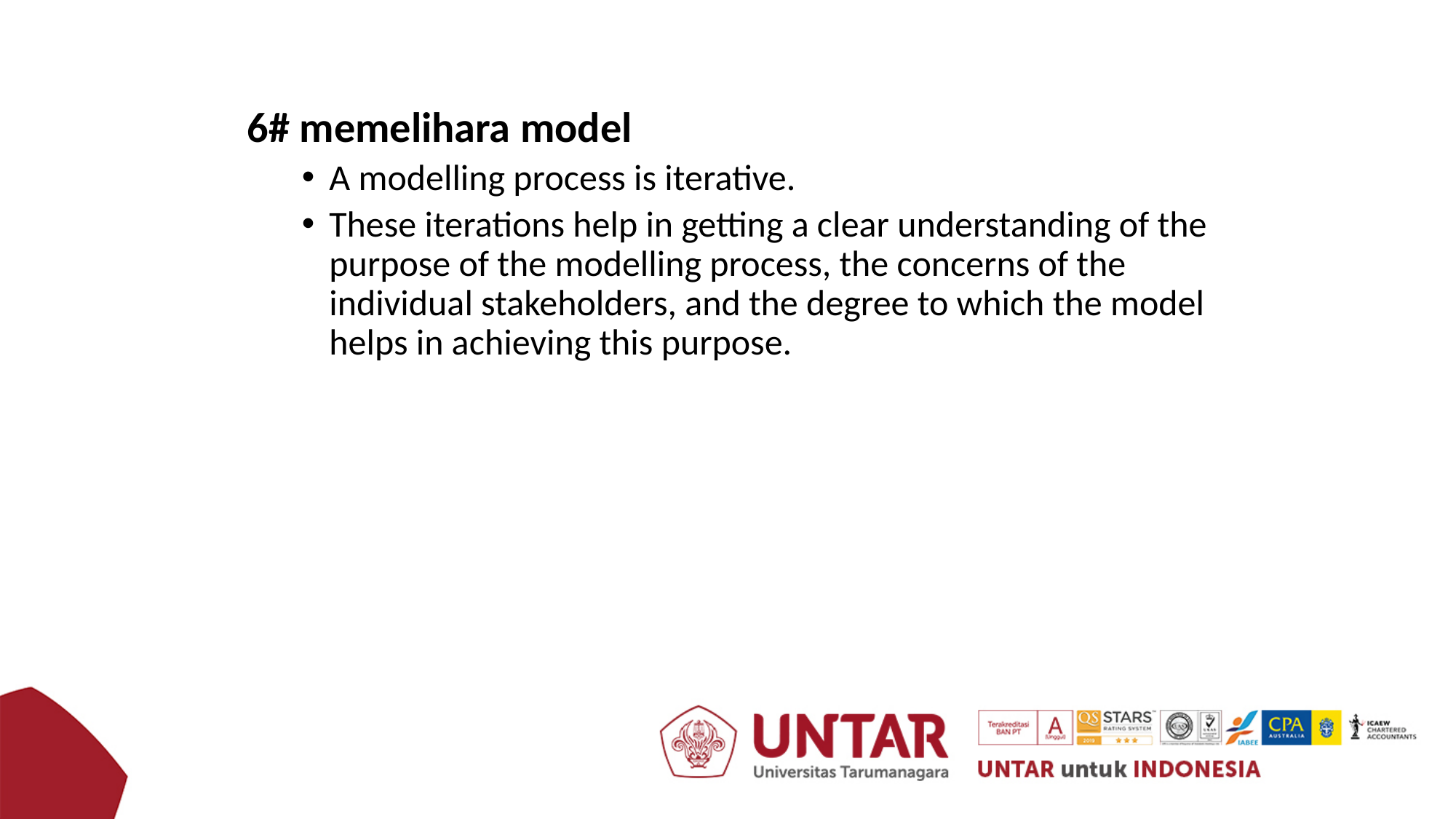

6# memelihara model
A modelling process is iterative.
These iterations help in getting a clear understanding of the purpose of the modelling process, the concerns of the individual stakeholders, and the degree to which the model helps in achieving this purpose.